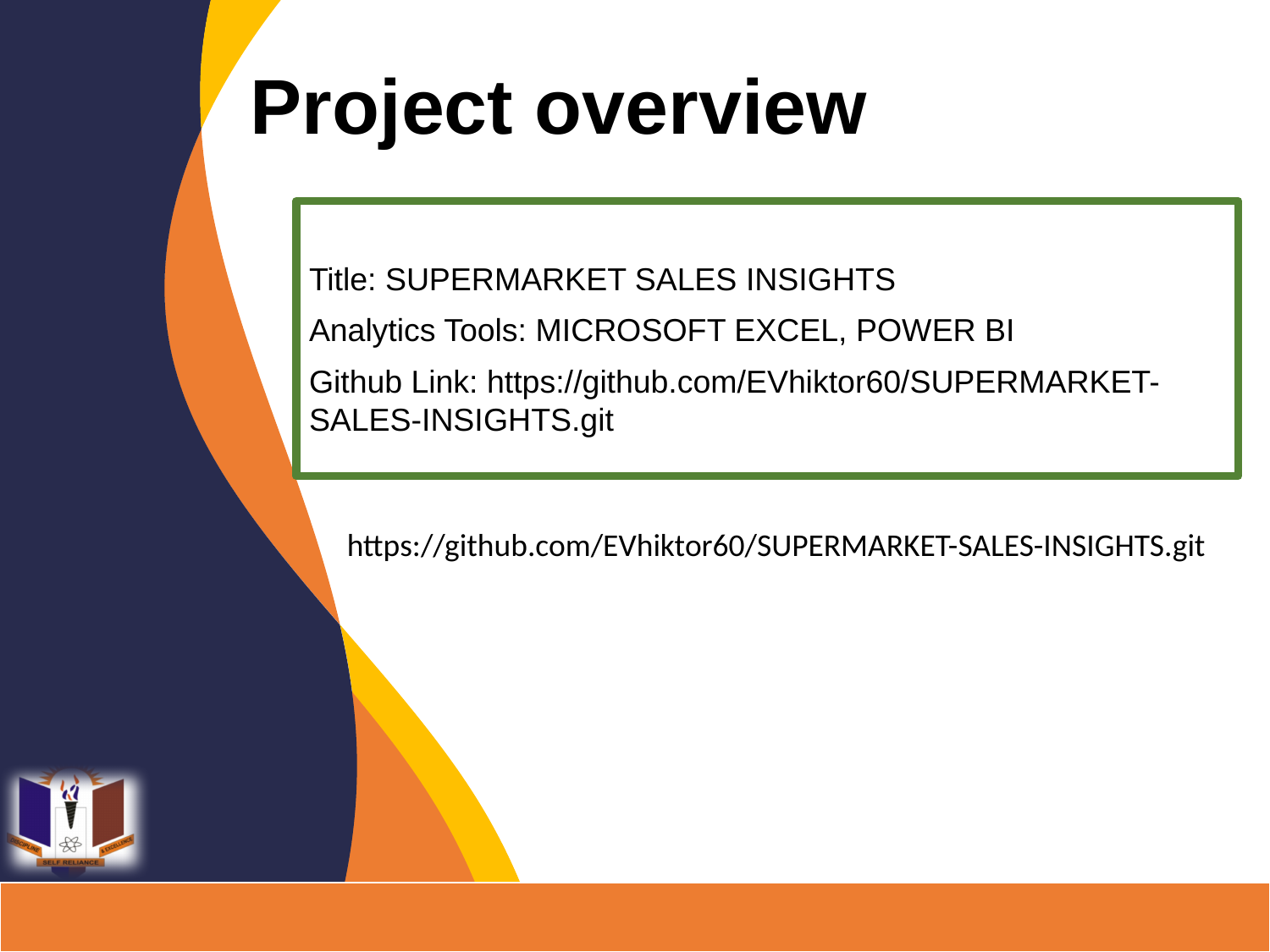

Project overview

Title: SUPERMARKET SALES INSIGHTS
Analytics Tools: MICROSOFT EXCEL, POWER BI
Github Link: https://github.com/EVhiktor60/SUPERMARKET-SALES-INSIGHTS.git

https://github.com/EVhiktor60/SUPERMARKET-SALES-INSIGHTS.git